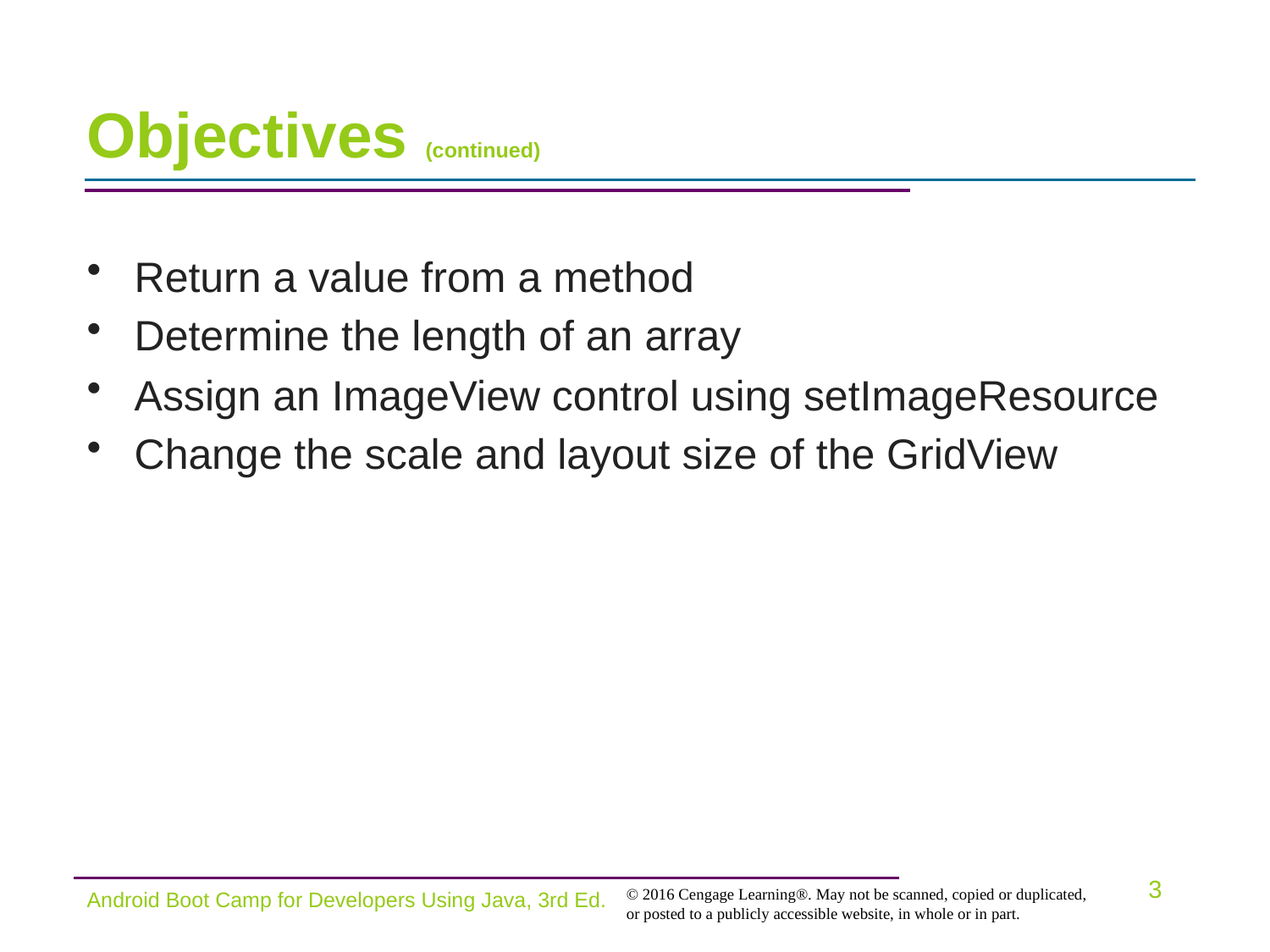

# Objectives (continued)
Return a value from a method
Determine the length of an array
Assign an ImageView control using setImageResource
Change the scale and layout size of the GridView
Android Boot Camp for Developers Using Java, 3rd Ed.
3